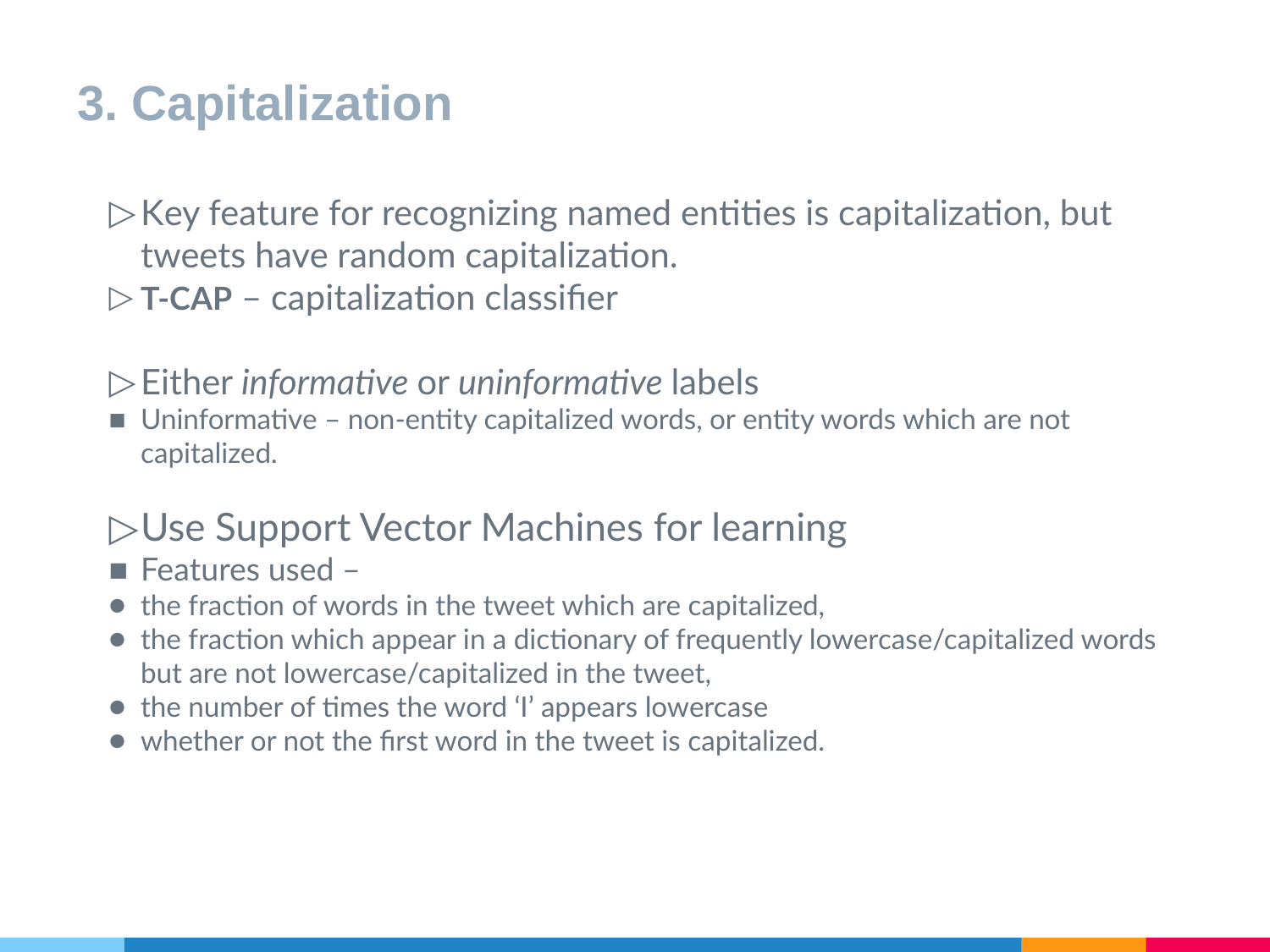

# 3. Capitalization
Key feature for recognizing named entities is capitalization, but tweets have random capitalization.
T-CAP – capitalization classifier

Either informative or uninformative labels
Uninformative – non-entity capitalized words, or entity words which are not capitalized.

Use Support Vector Machines for learning
Features used –
the fraction of words in the tweet which are capitalized,
the fraction which appear in a dictionary of frequently lowercase/capitalized words but are not lowercase/capitalized in the tweet,
the number of times the word ‘I’ appears lowercase
whether or not the first word in the tweet is capitalized.